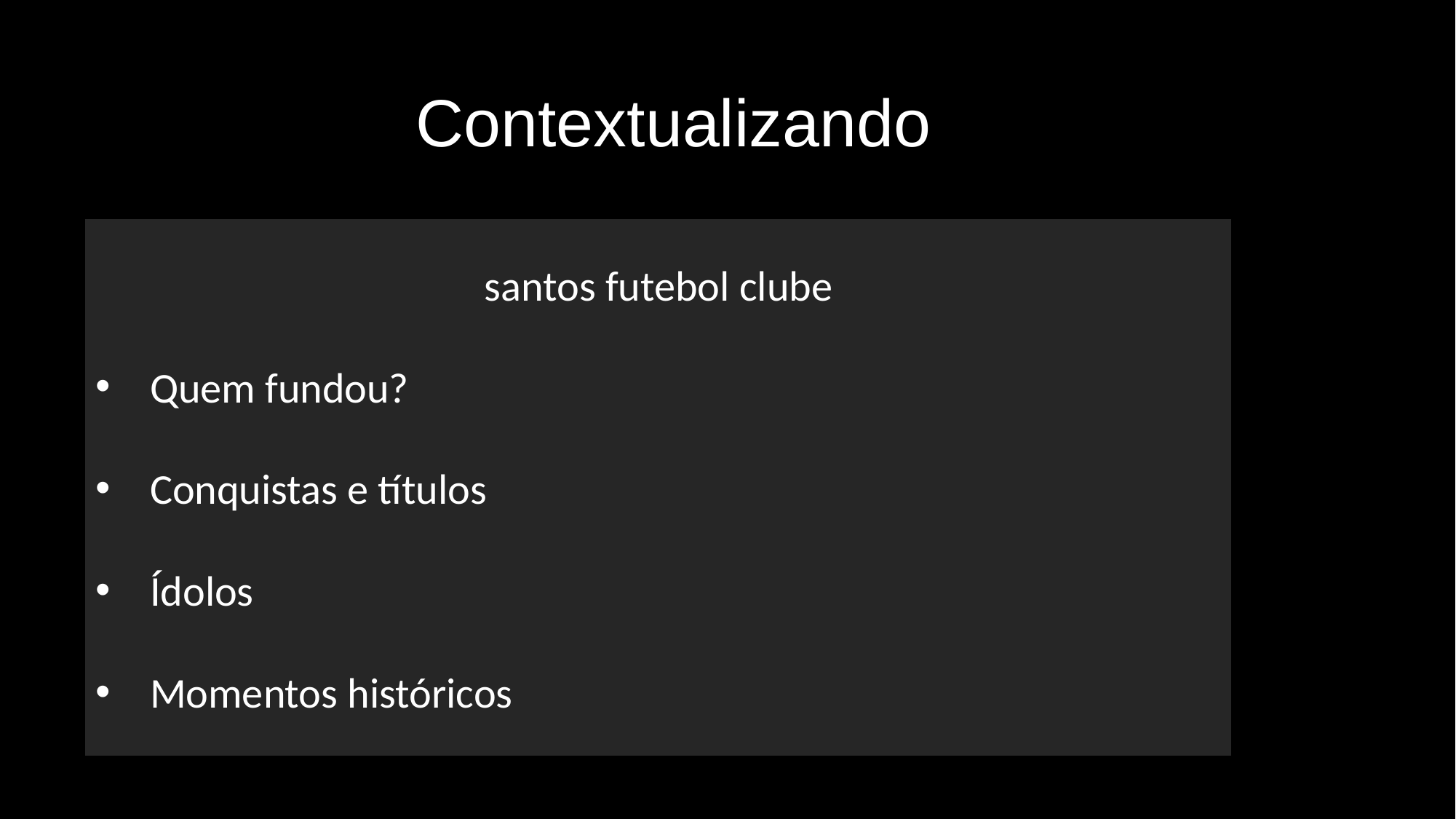

# Contextualizando

santos futebol clube

Quem fundou?

Conquistas e títulos

Ídolos

Momentos históricos